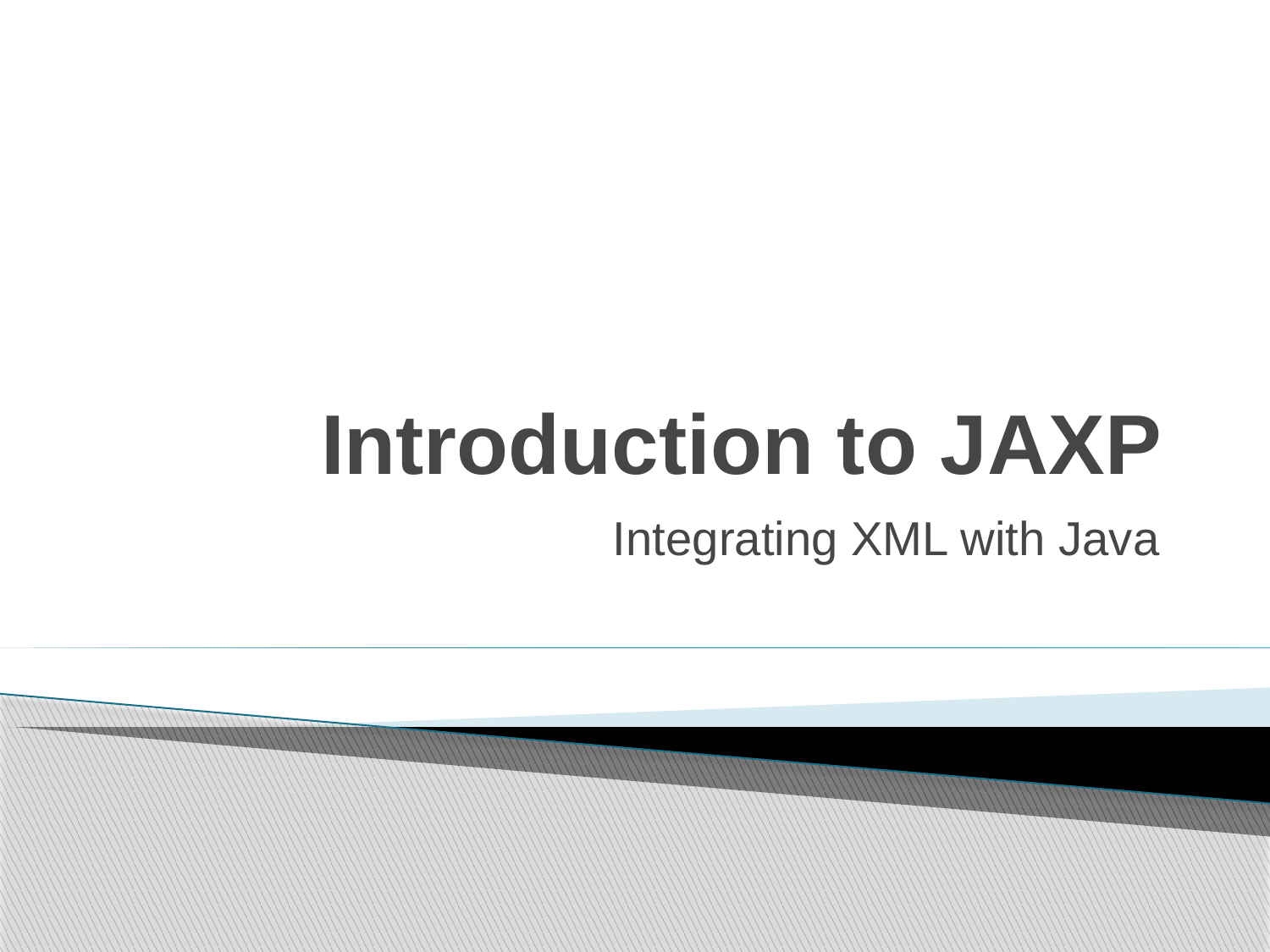

# Introduction to JAXP
Integrating XML with Java